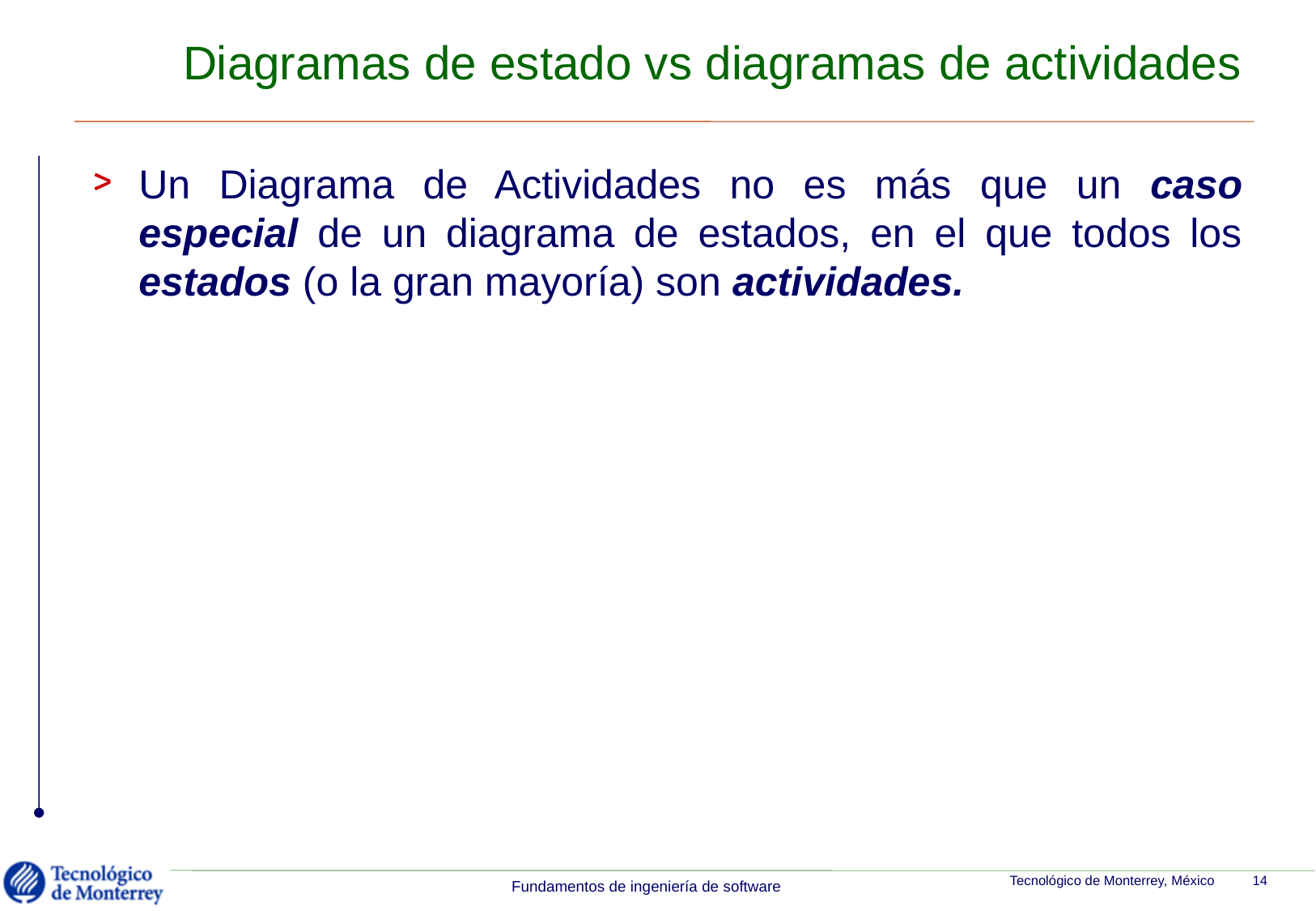

# Diagramas de estado vs diagramas de actividades
Un Diagrama de Actividades no es más que un caso especial de un diagrama de estados, en el que todos los estados (o la gran mayoría) son actividades.